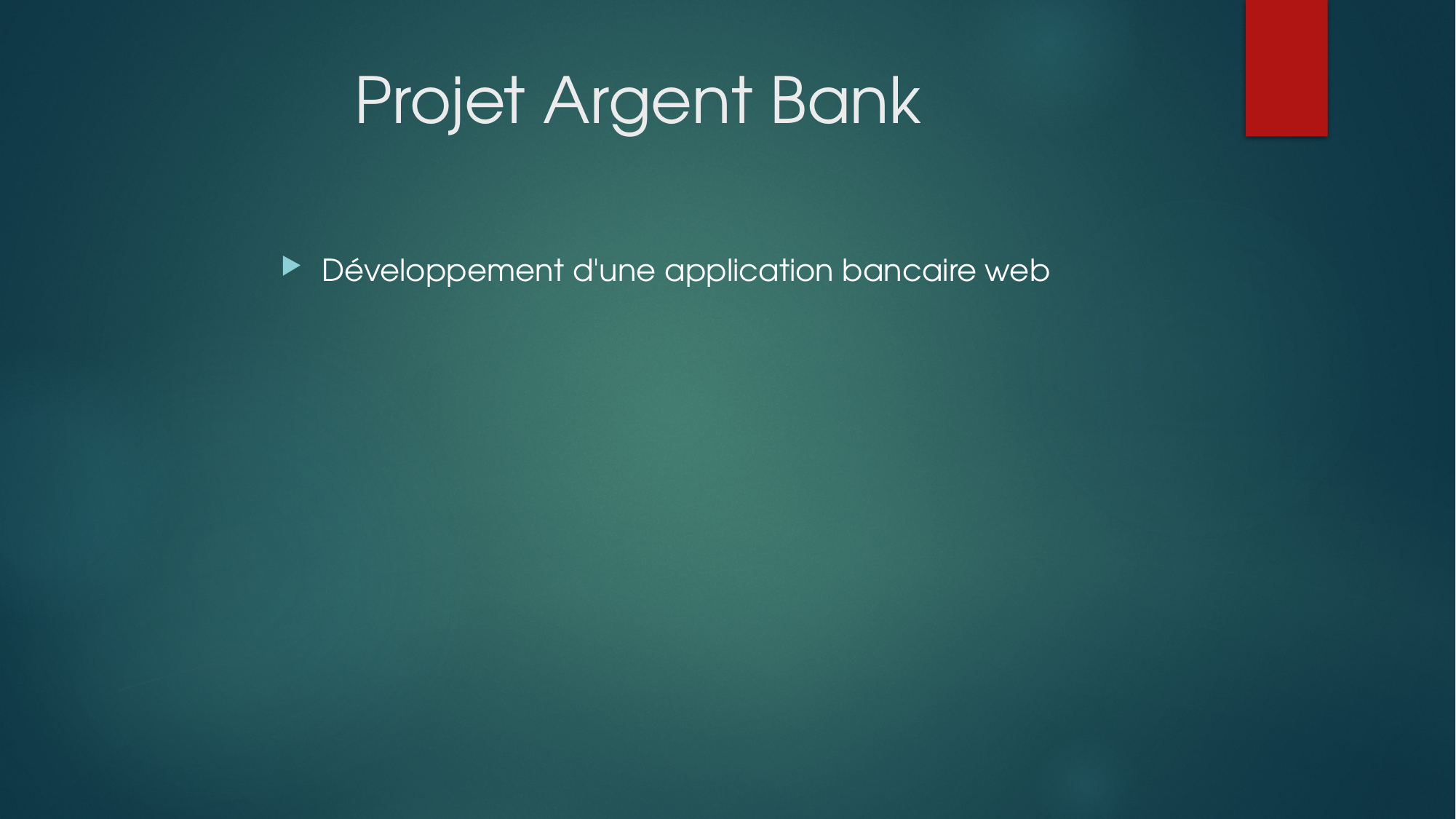

# Projet Argent Bank
Développement d'une application bancaire web